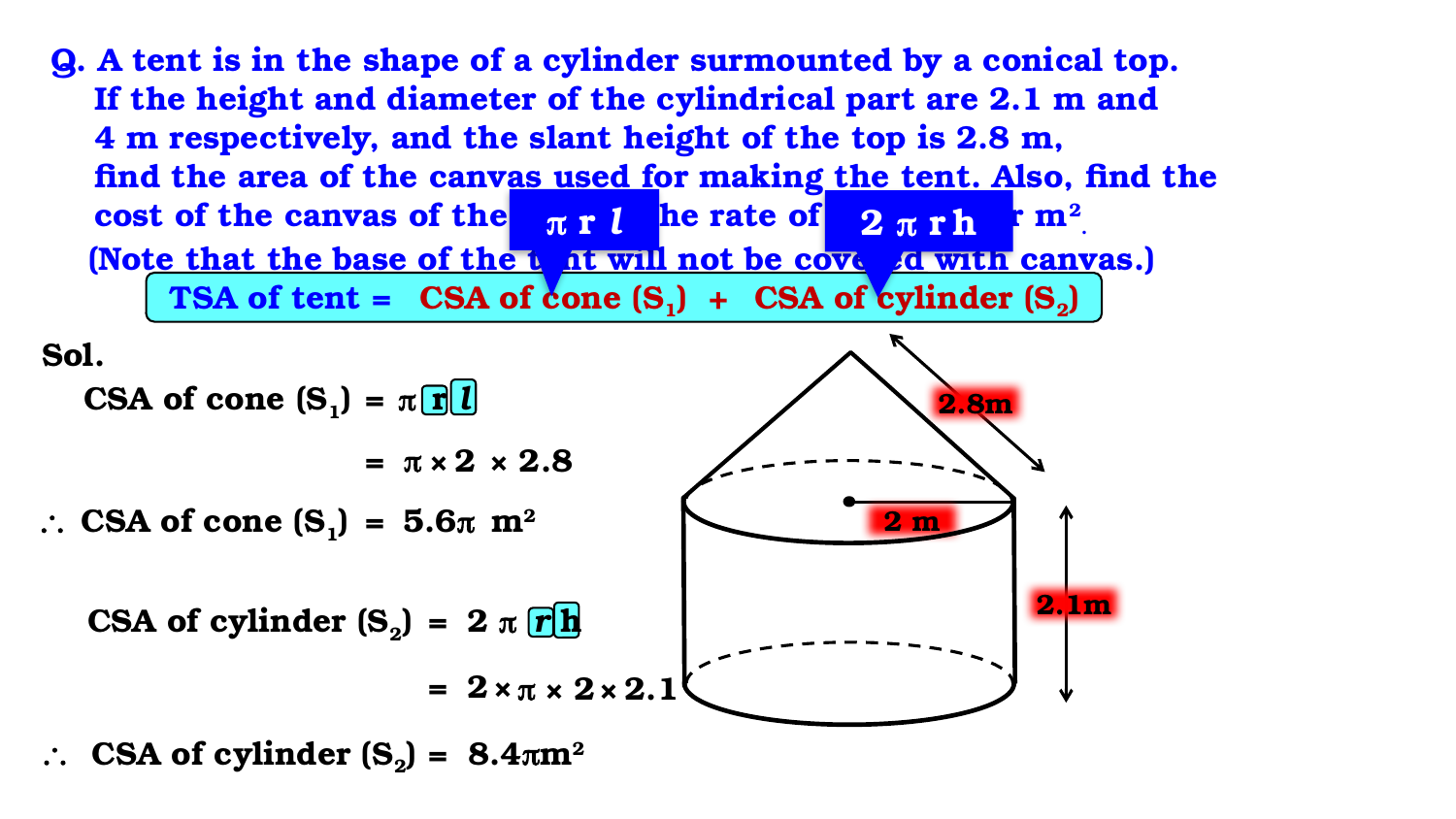

Q. A tent is in the shape of a cylinder surmounted by a conical top.
    If the height and diameter of the cylindrical part are 2.1 m and
    4 m respectively, and the slant height of the top is 2.8 m,
    find the area of the canvas used for making the tent. Also, find the
    cost of the canvas of the tent at the rate of Rs. 500 per m2.
      (Note that the base of the tent will not be covered with canvas.)
π r l
2 π r h
TSA of tent =
CSA of cone (S1)  +
CSA of cylinder (S2)

2.8m
Sol.

CSA of cone (S1)
=
π r l

=
π
×
2
×
2.8
∴
CSA of cone (S1)
=
5.6π m2
 2 m

2.1m
CSA of cylinder (S2)
=
2 π r h

=
2
×
π
×
2
×
2.1
∴
CSA of cylinder (S2)
=
8.4πm2